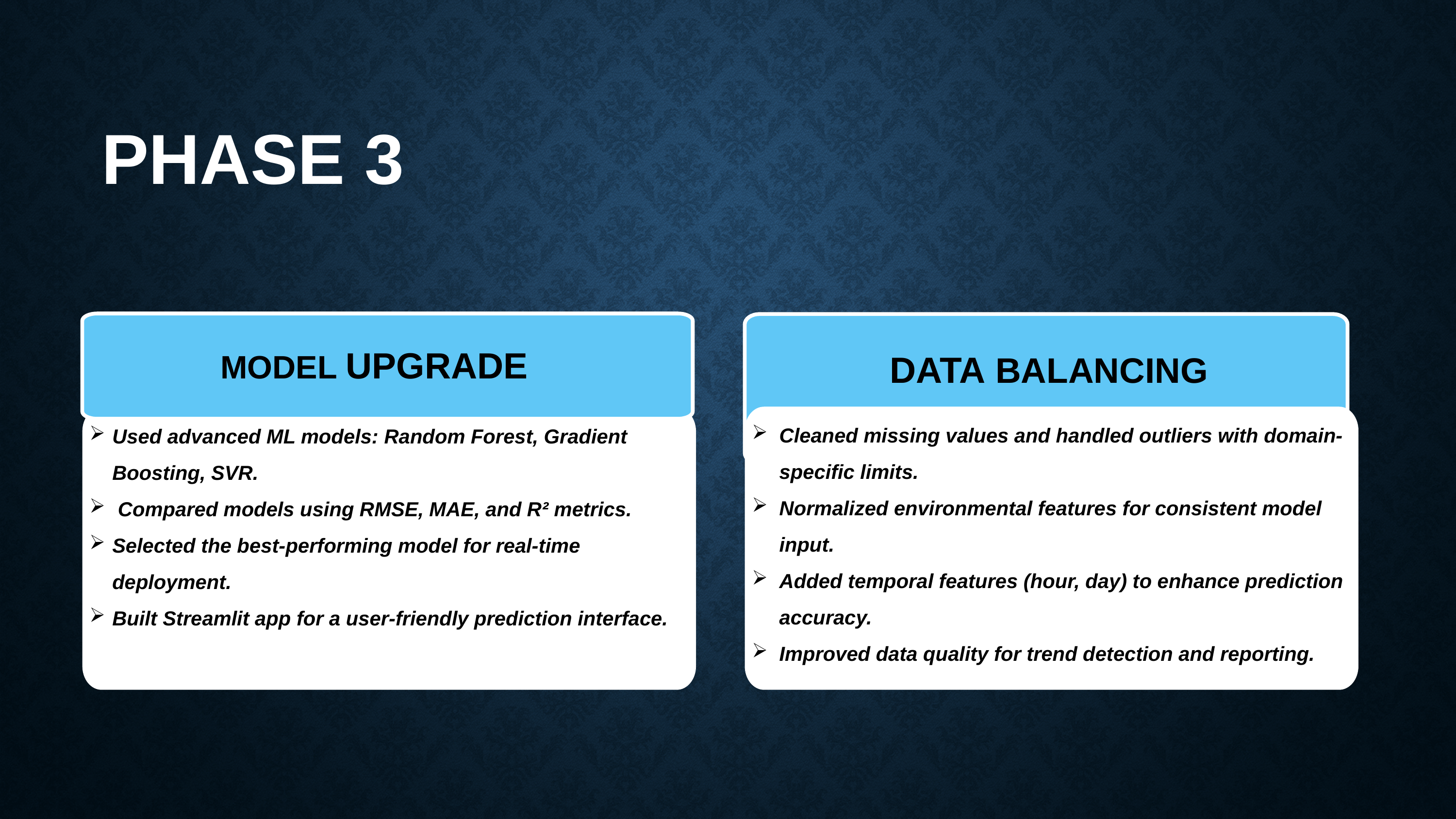

PHASE 3

Used advanced ML models: Random Forest, Gradient Boosting, SVR.
 Compared models using RMSE, MAE, and R² metrics.
Selected the best-performing model for real-time deployment.
Built Streamlit app for a user-friendly prediction interface.

MODEL UPGRADE
DATA BALANCING
Cleaned missing values and handled outliers with domain-specific limits.
Normalized environmental features for consistent model input.
Added temporal features (hour, day) to enhance prediction accuracy.
Improved data quality for trend detection and reporting.